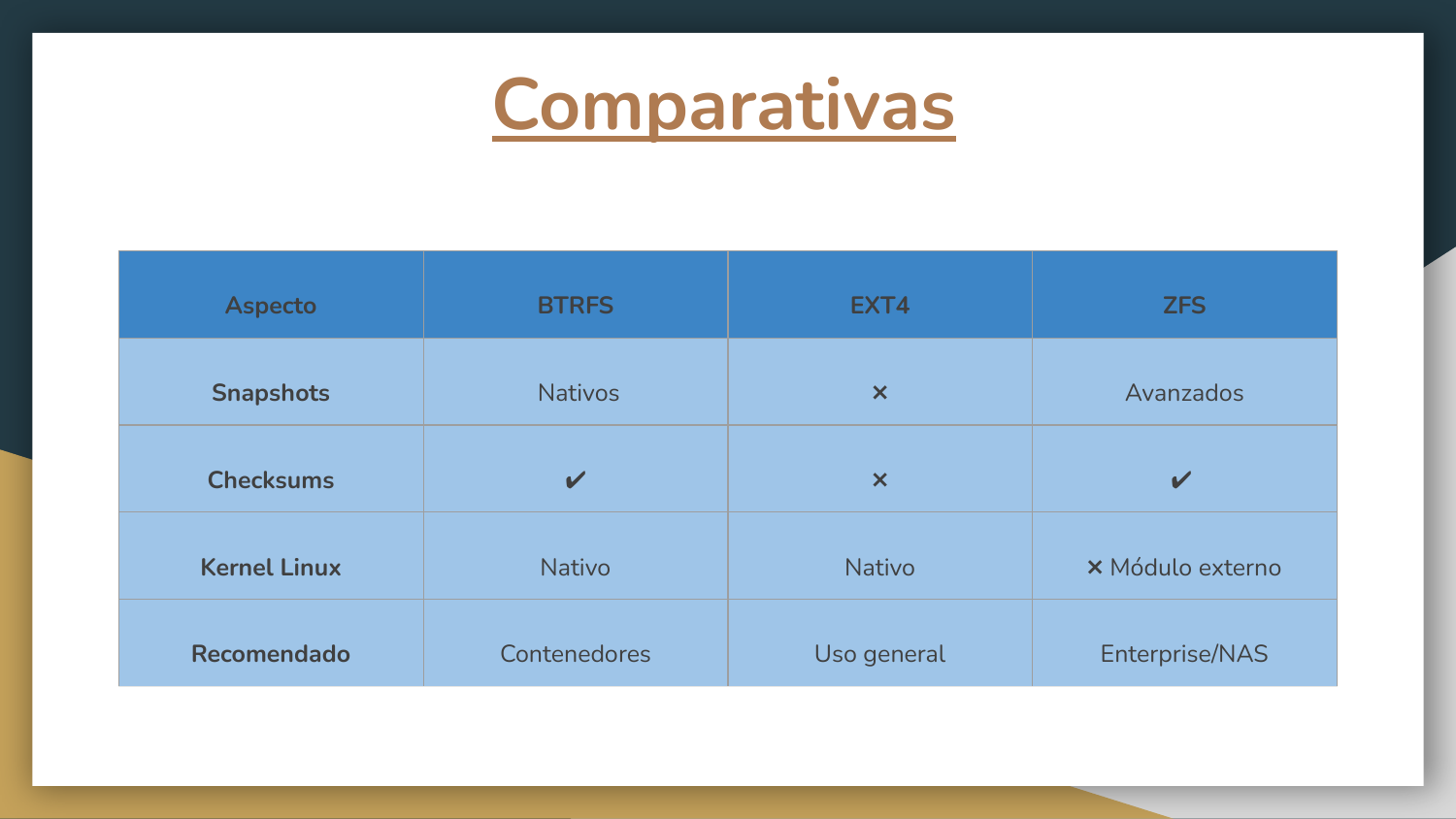

# Comparativas
| Aspecto | BTRFS | EXT4 | ZFS |
| --- | --- | --- | --- |
| Snapshots | Nativos | ❌ | Avanzados |
| Checksums | ✔️ | ❌ | ✔️ |
| Kernel Linux | Nativo | Nativo | ❌ Módulo externo |
| Recomendado | Contenedores | Uso general | Enterprise/NAS |